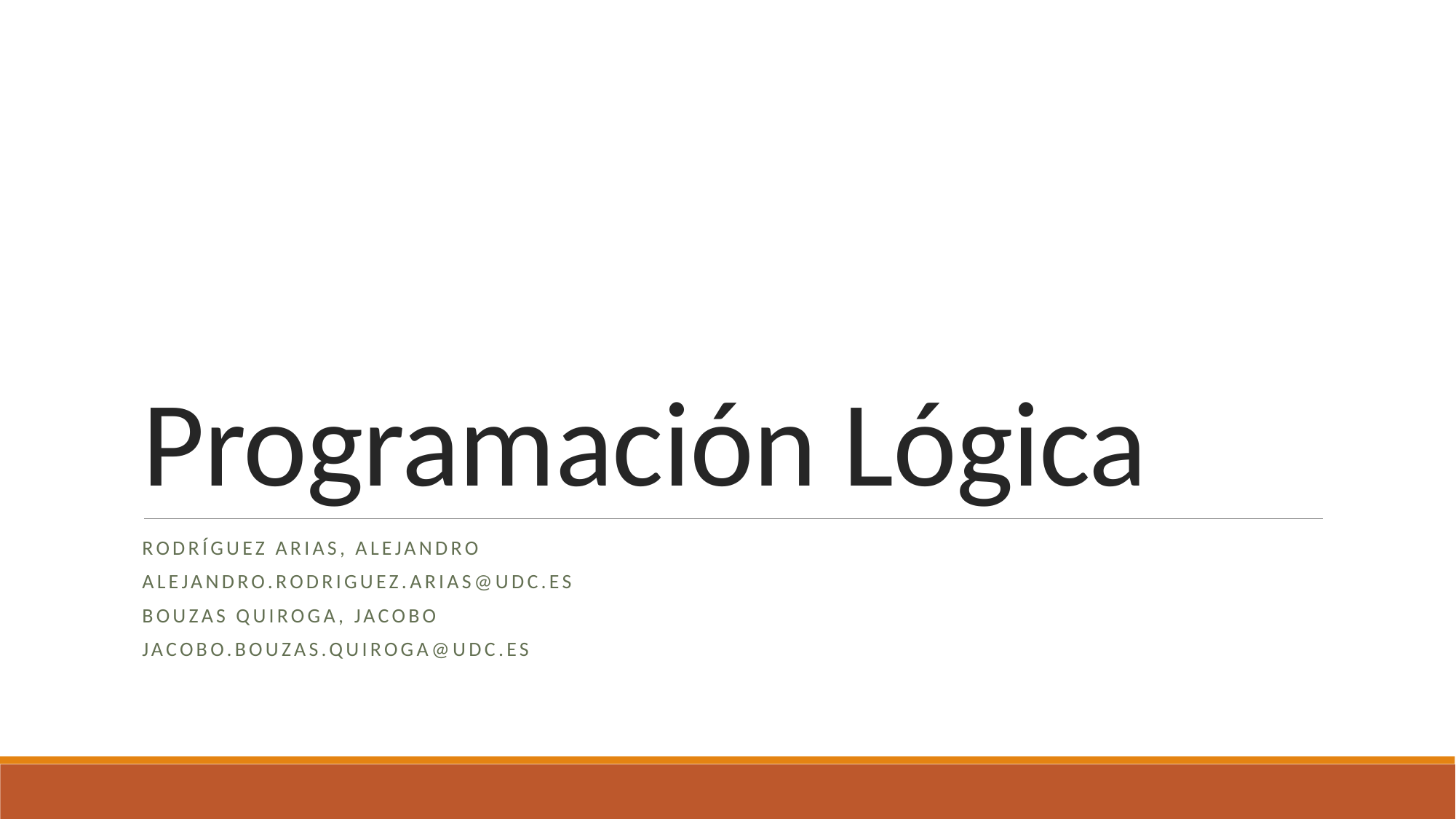

# Programación Lógica
Rodríguez Arias, Alejandro
alejandro.rodriguez.arias@udc.es
Bouzas Quiroga, Jacobo
jacobo.bouzas.quiroga@udc.es